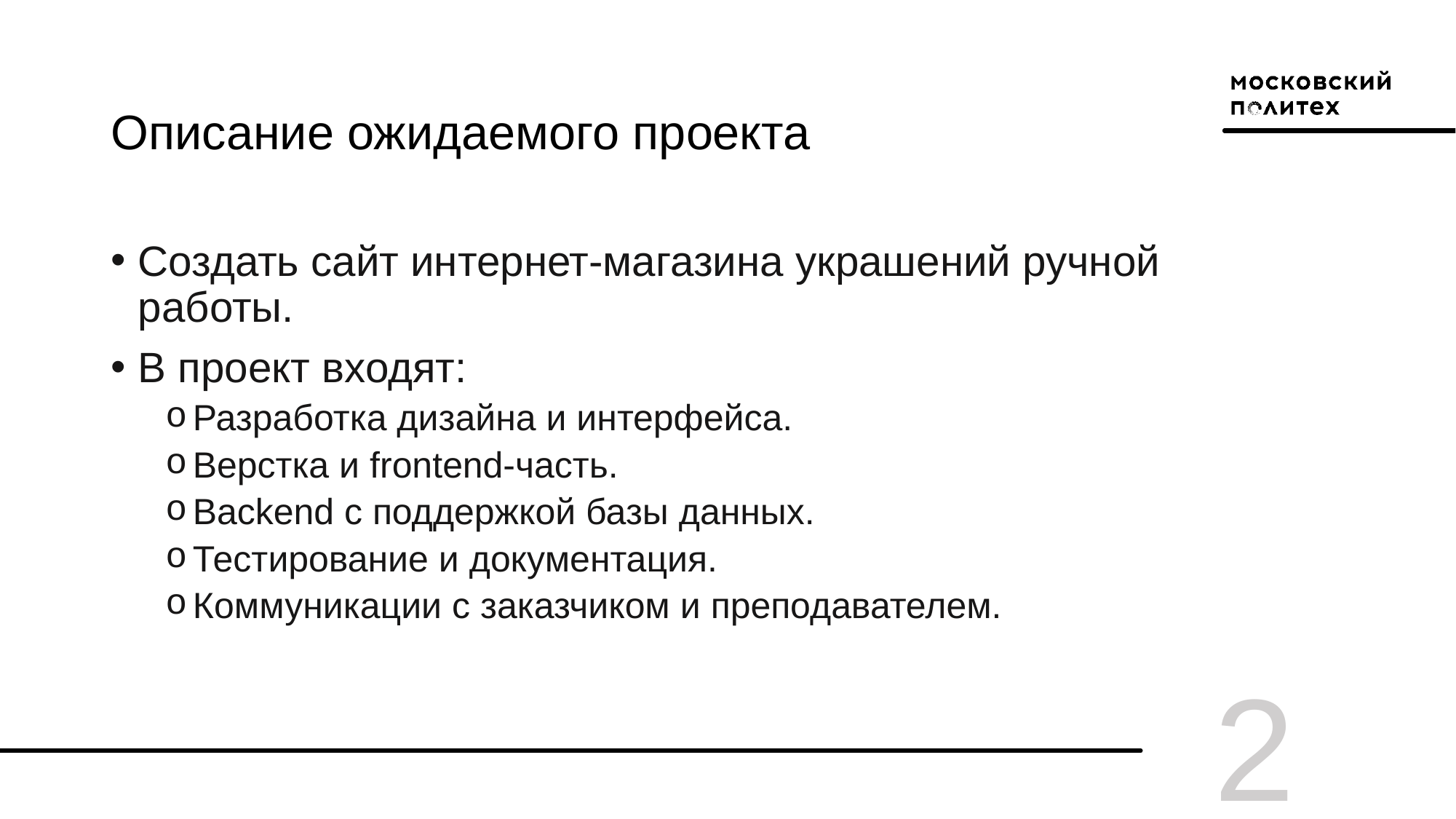

# Описание ожидаемого проекта
Создать сайт интернет-магазина украшений ручной работы.
В проект входят:
Разработка дизайна и интерфейса.
Верстка и frontend-часть.
Backend с поддержкой базы данных.
Тестирование и документация.
Коммуникации с заказчиком и преподавателем.
2